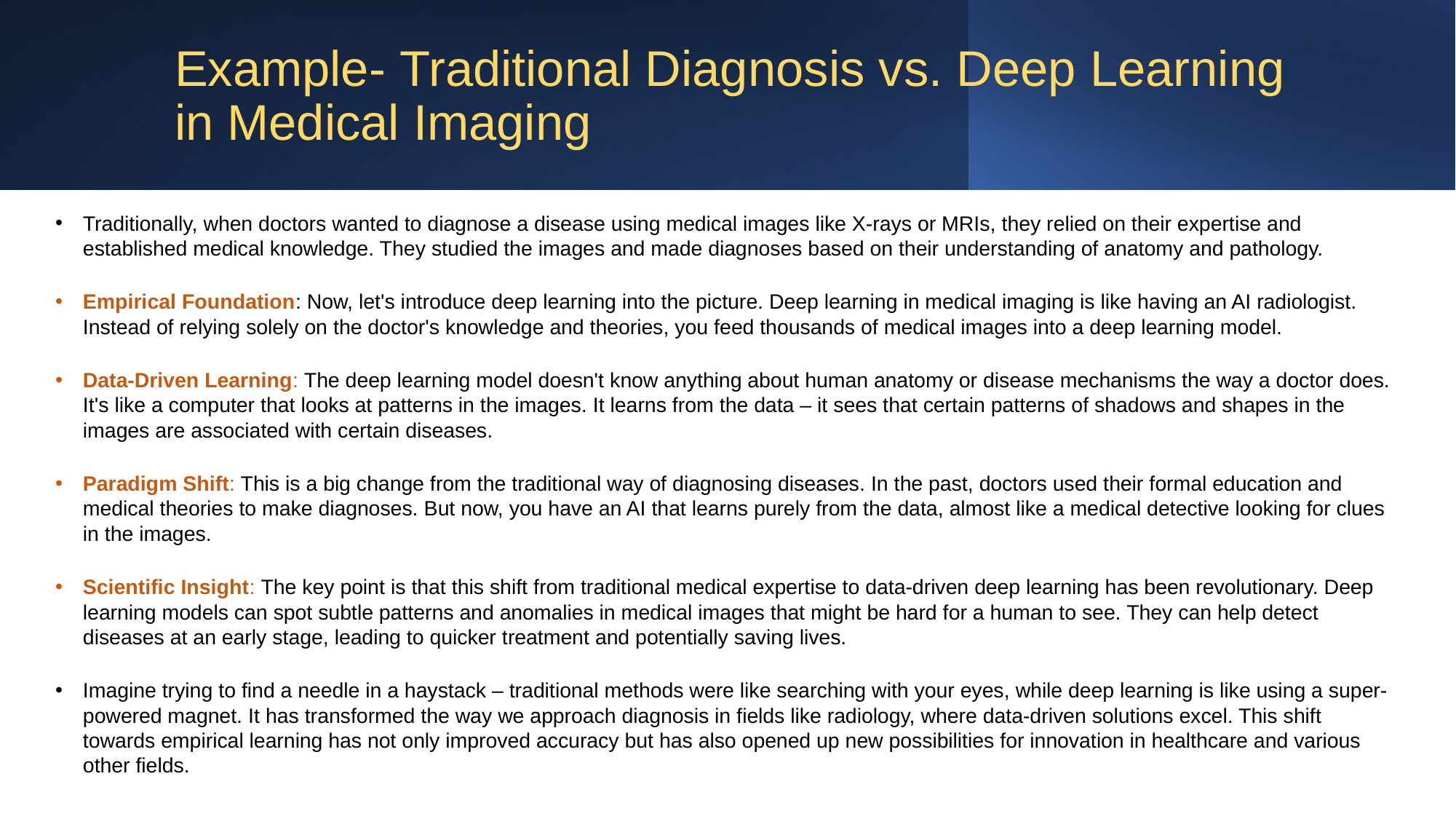

# Example- Traditional Diagnosis vs. Deep Learning in Medical Imaging
Traditionally, when doctors wanted to diagnose a disease using medical images like X-rays or MRIs, they relied on their expertise and established medical knowledge. They studied the images and made diagnoses based on their understanding of anatomy and pathology.
Empirical Foundation: Now, let's introduce deep learning into the picture. Deep learning in medical imaging is like having an AI radiologist. Instead of relying solely on the doctor's knowledge and theories, you feed thousands of medical images into a deep learning model.
Data-Driven Learning: The deep learning model doesn't know anything about human anatomy or disease mechanisms the way a doctor does. It's like a computer that looks at patterns in the images. It learns from the data – it sees that certain patterns of shadows and shapes in the images are associated with certain diseases.
Paradigm Shift: This is a big change from the traditional way of diagnosing diseases. In the past, doctors used their formal education and medical theories to make diagnoses. But now, you have an AI that learns purely from the data, almost like a medical detective looking for clues in the images.
Scientific Insight: The key point is that this shift from traditional medical expertise to data-driven deep learning has been revolutionary. Deep learning models can spot subtle patterns and anomalies in medical images that might be hard for a human to see. They can help detect diseases at an early stage, leading to quicker treatment and potentially saving lives.
Imagine trying to find a needle in a haystack – traditional methods were like searching with your eyes, while deep learning is like using a super-powered magnet. It has transformed the way we approach diagnosis in fields like radiology, where data-driven solutions excel. This shift towards empirical learning has not only improved accuracy but has also opened up new possibilities for innovation in healthcare and various other fields.
24